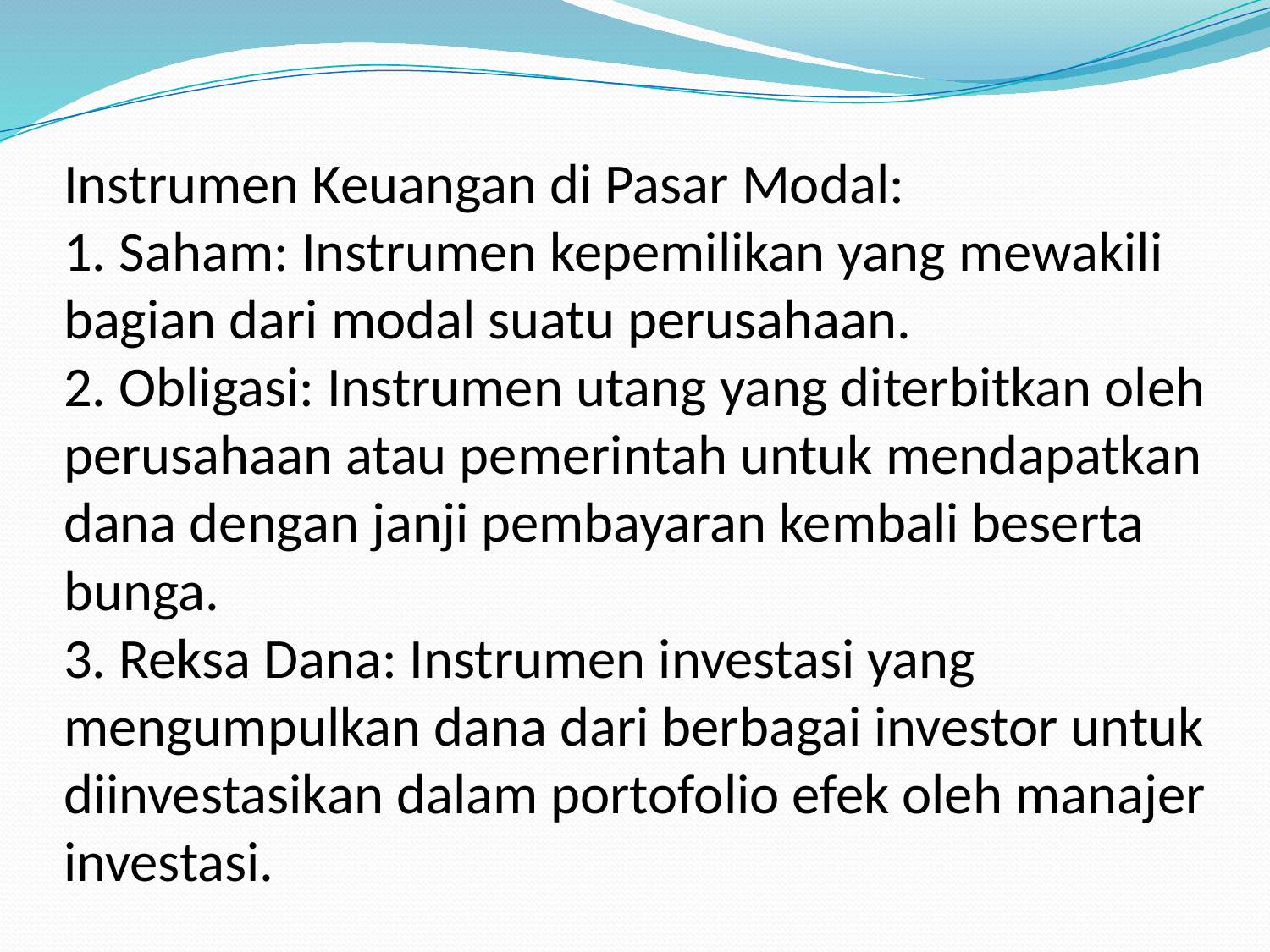

# Instrumen Keuangan di Pasar Modal: 1. Saham: Instrumen kepemilikan yang mewakili bagian dari modal suatu perusahaan. 2. Obligasi: Instrumen utang yang diterbitkan oleh perusahaan atau pemerintah untuk mendapatkan dana dengan janji pembayaran kembali beserta bunga. 3. Reksa Dana: Instrumen investasi yang mengumpulkan dana dari berbagai investor untuk diinvestasikan dalam portofolio efek oleh manajer investasi.